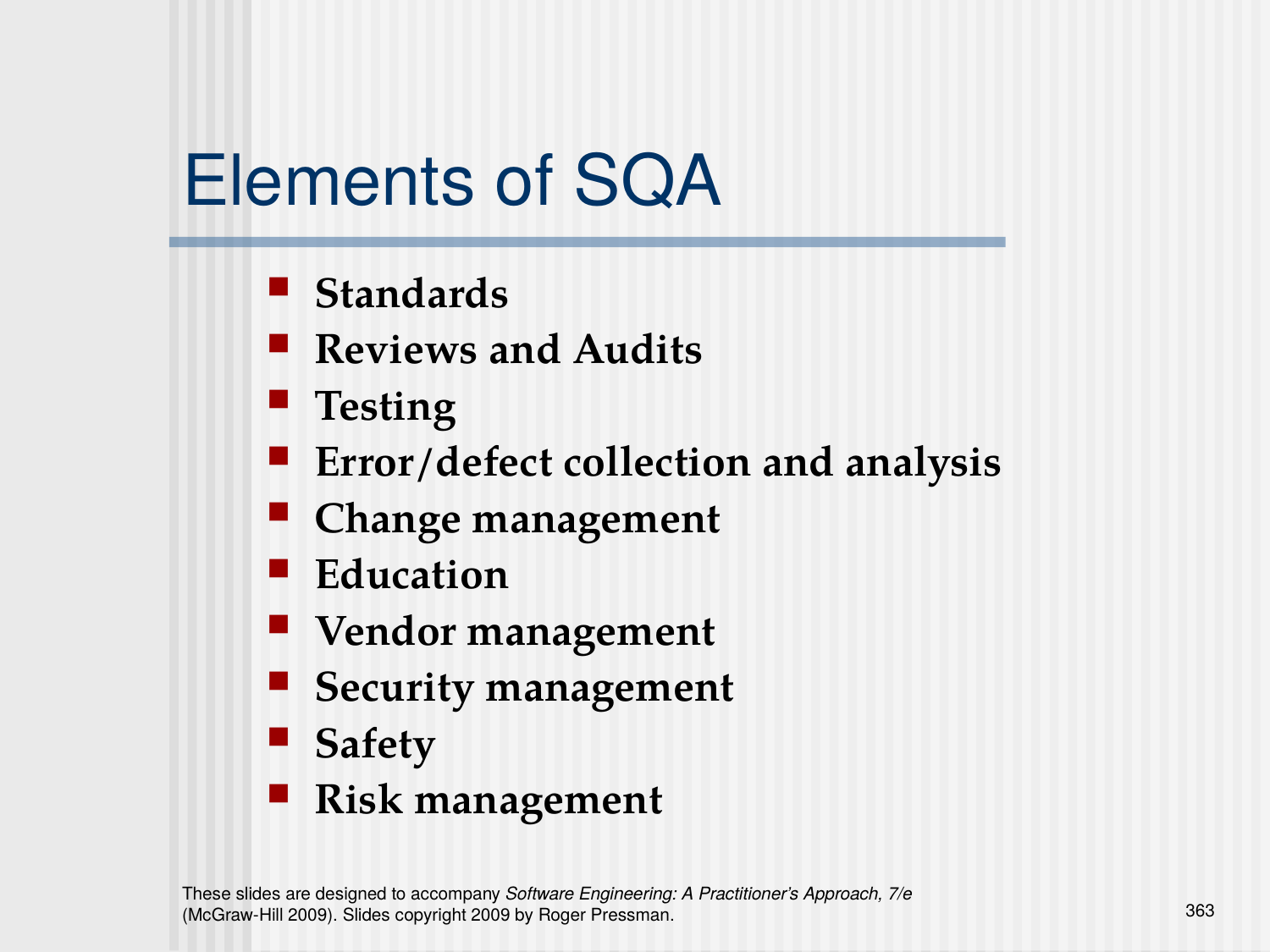

# Elements of SQA
Standards
Reviews and Audits
Testing
Error/defect collection and analysis
Change management
Education
Vendor management
Security management
Safety
Risk management
These slides are designed to accompany Software Engineering: A Practitioner’s Approach, 7/e (McGraw-Hill 2009). Slides copyright 2009 by Roger Pressman.
363